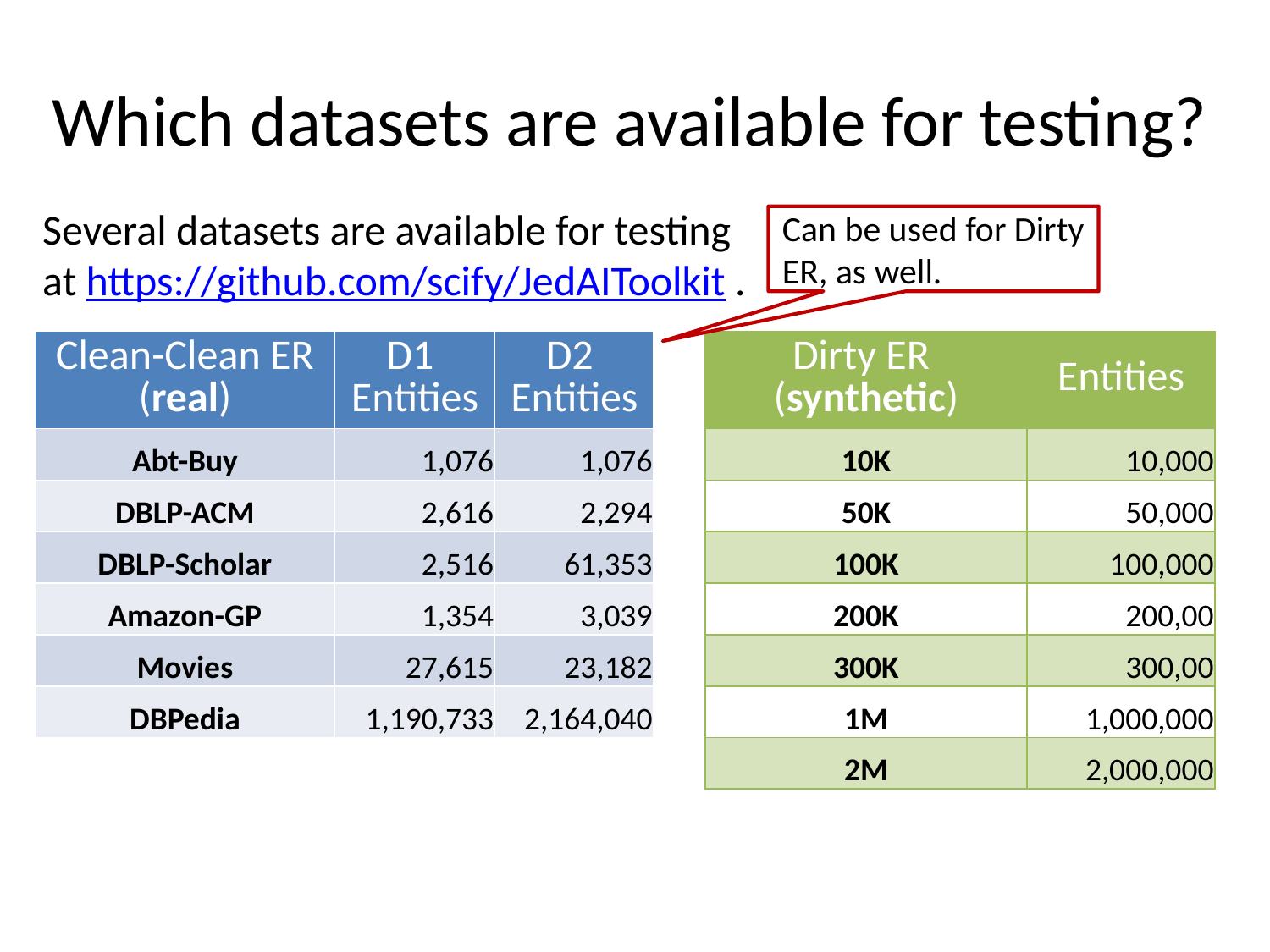

# Which datasets are available for testing?
Several datasets are available for testing at https://github.com/scify/JedAIToolkit .
Can be used for Dirty
ER, as well.

| Clean-Clean ER (real) | D1 Entities | D2 Entities |
| --- | --- | --- |
| Abt-Buy | 1,076 | 1,076 |
| DBLP-ACM | 2,616 | 2,294 |
| DBLP-Scholar | 2,516 | 61,353 |
| Amazon-GP | 1,354 | 3,039 |
| Movies | 27,615 | 23,182 |
| DBPedia | 1,190,733 | 2,164,040 |
| Dirty ER (synthetic) | Entities |
| --- | --- |
| 10K | 10,000 |
| 50K | 50,000 |
| 100K | 100,000 |
| 200K | 200,00 |
| 300K | 300,00 |
| 1M | 1,000,000 |
| 2M | 2,000,000 |